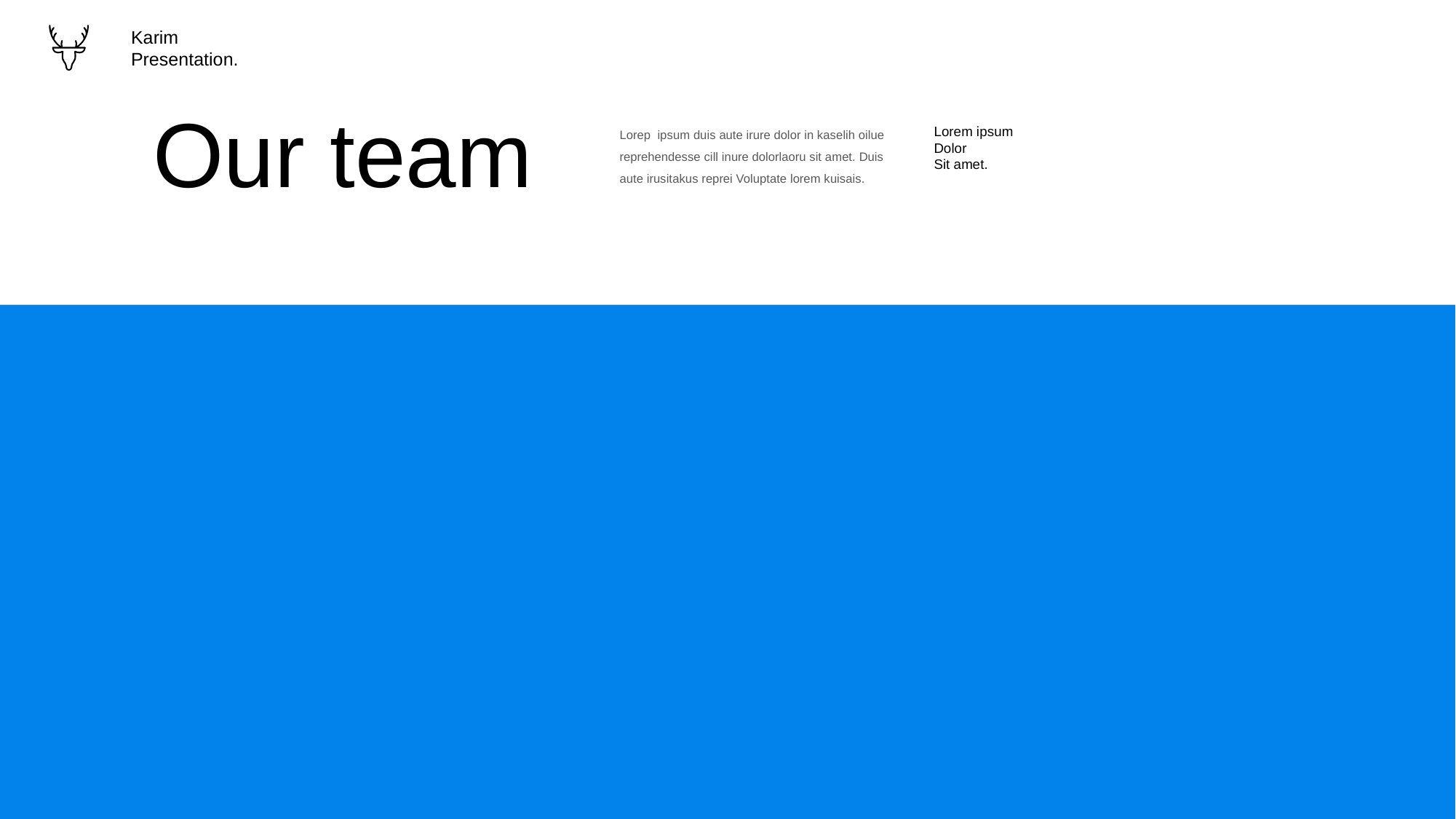

Karim
Presentation.

Our team
Lorep  ipsum duis aute irure dolor in kaselih oilue reprehendesse cill inure dolorlaoru sit amet. Duis aute irusitakus reprei Voluptate lorem kuisais.
Lorem ipsum
Dolor
Sit amet.